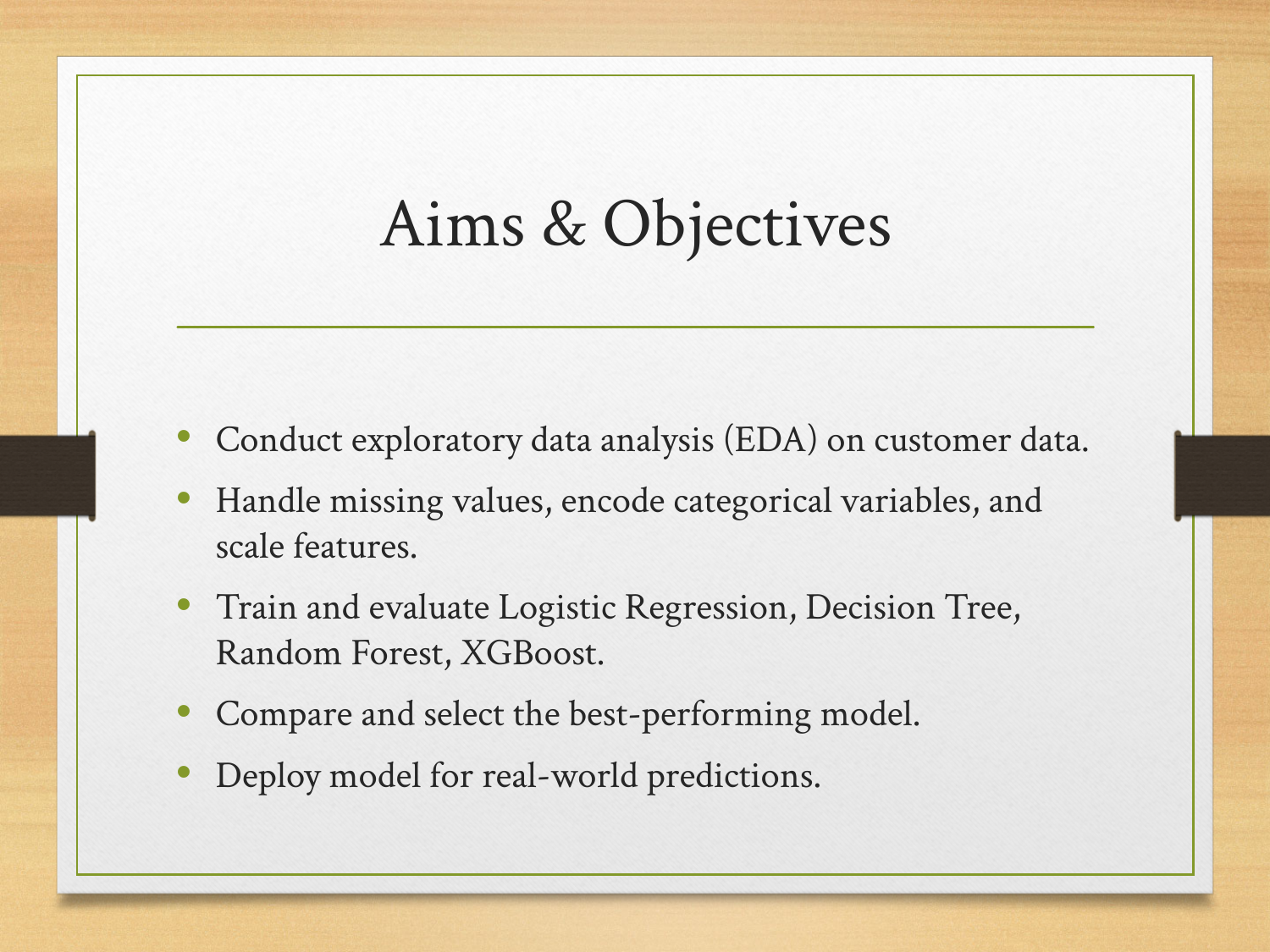

# Aims & Objectives

Conduct exploratory data analysis (EDA) on customer data.
Handle missing values, encode categorical variables, and scale features.
Train and evaluate Logistic Regression, Decision Tree, Random Forest, XGBoost.
Compare and select the best-performing model.
Deploy model for real-world predictions.